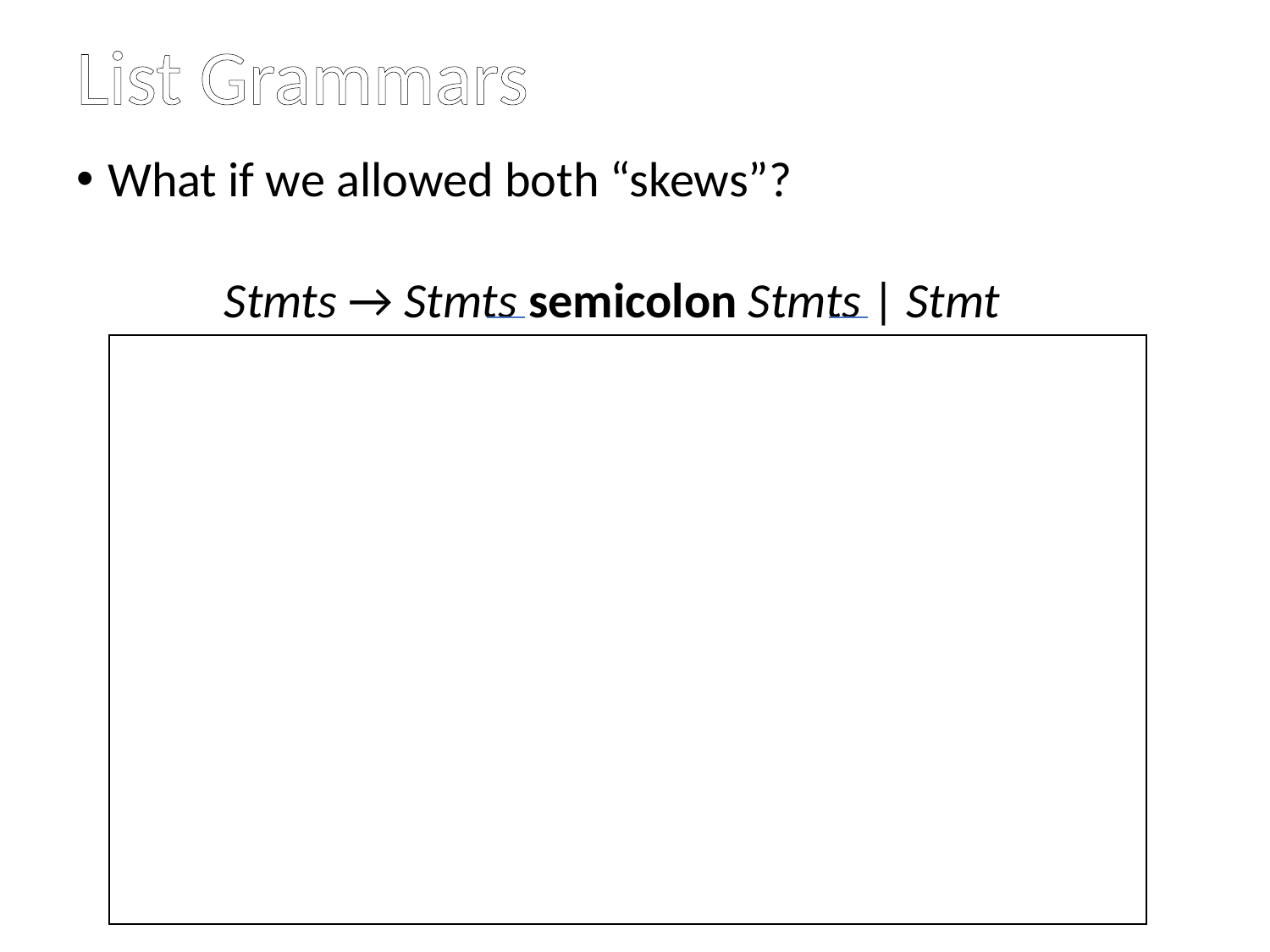

# List Grammars
What if we allowed both “skews”?
Stmts → Stmts semicolon Stmts | Stmt